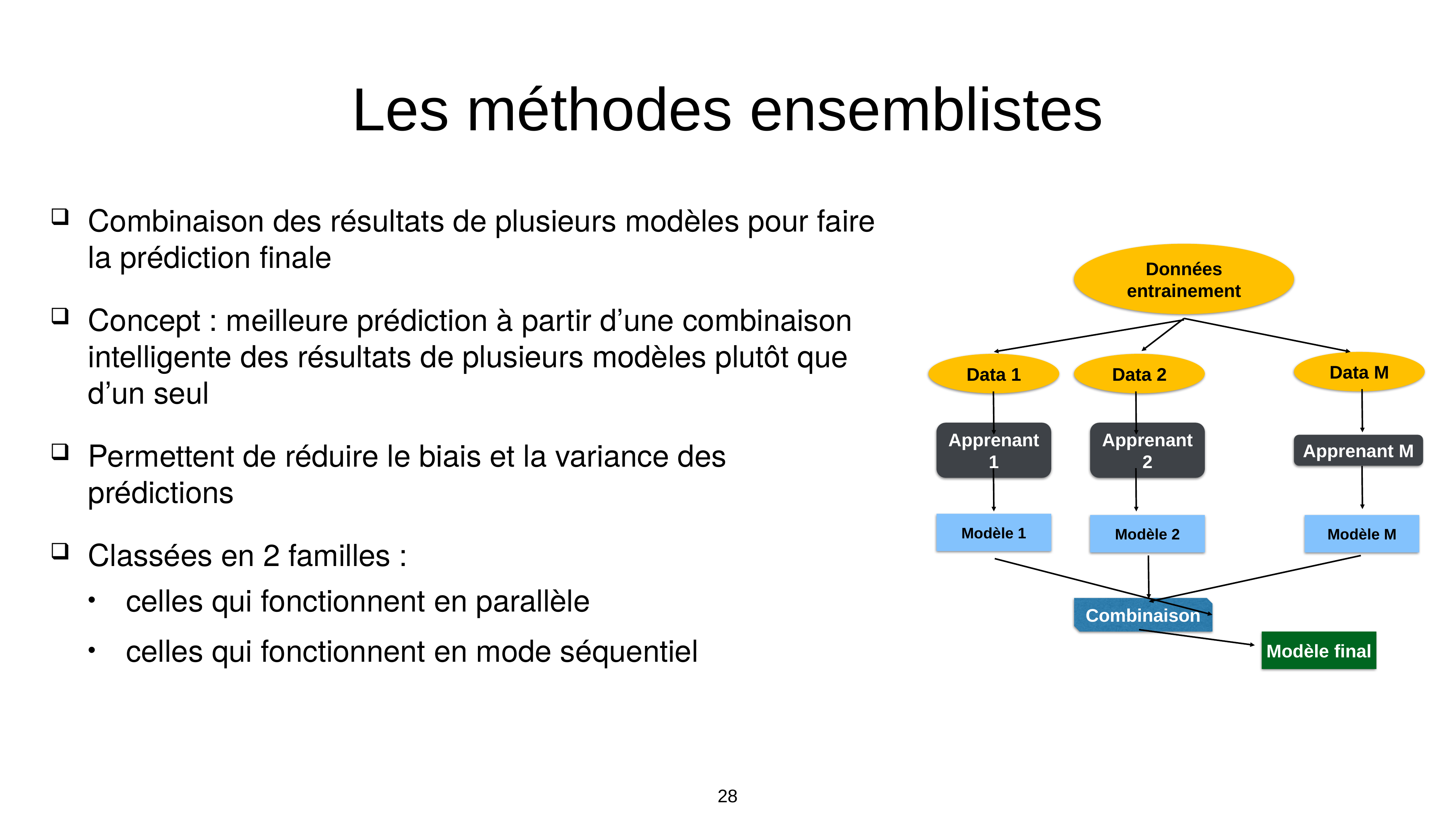

# Les méthodes ensemblistes
Combinaison des résultats de plusieurs modèles pour faire la prédiction finale
Concept : meilleure prédiction à partir d’une combinaison intelligente des résultats de plusieurs modèles plutôt que d’un seul
Permettent de réduire le biais et la variance des prédictions
Classées en 2 familles :
celles qui fonctionnent en parallèle
celles qui fonctionnent en mode séquentiel
Données entrainement
Data M
Data 2
Data 1
Apprenant 1
Apprenant 2
Apprenant M
Modèle 1
Modèle 2
Modèle M
Combinaison
Modèle final
28